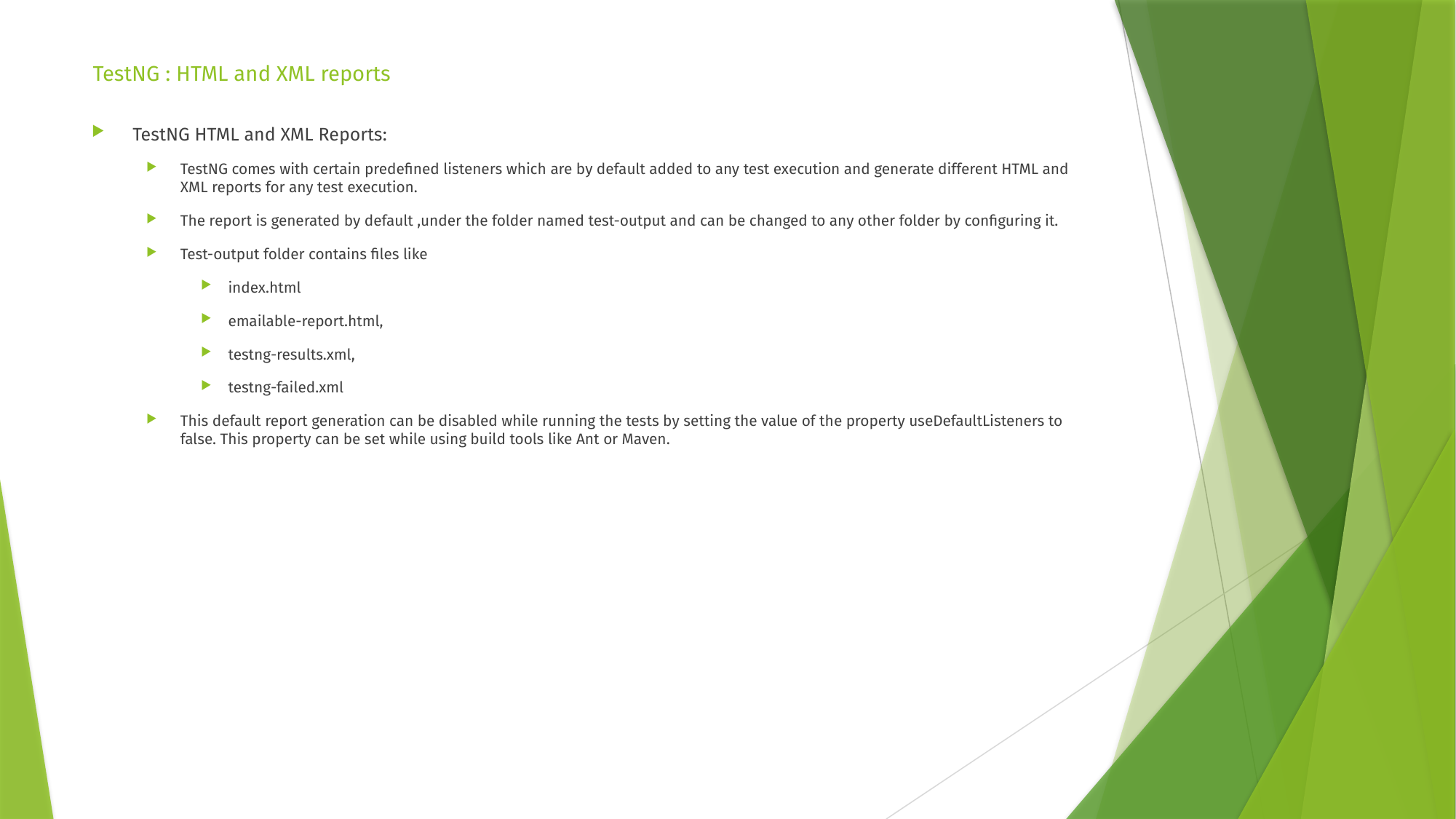

# TestNG : HTML and XML reports
TestNG HTML and XML Reports:
TestNG comes with certain predefined listeners which are by default added to any test execution and generate different HTML and XML reports for any test execution.
The report is generated by default ,under the folder named test-output and can be changed to any other folder by configuring it.
Test-output folder contains files like
index.html
emailable-report.html,
testng-results.xml,
testng-failed.xml
This default report generation can be disabled while running the tests by setting the value of the property useDefaultListeners to false. This property can be set while using build tools like Ant or Maven.